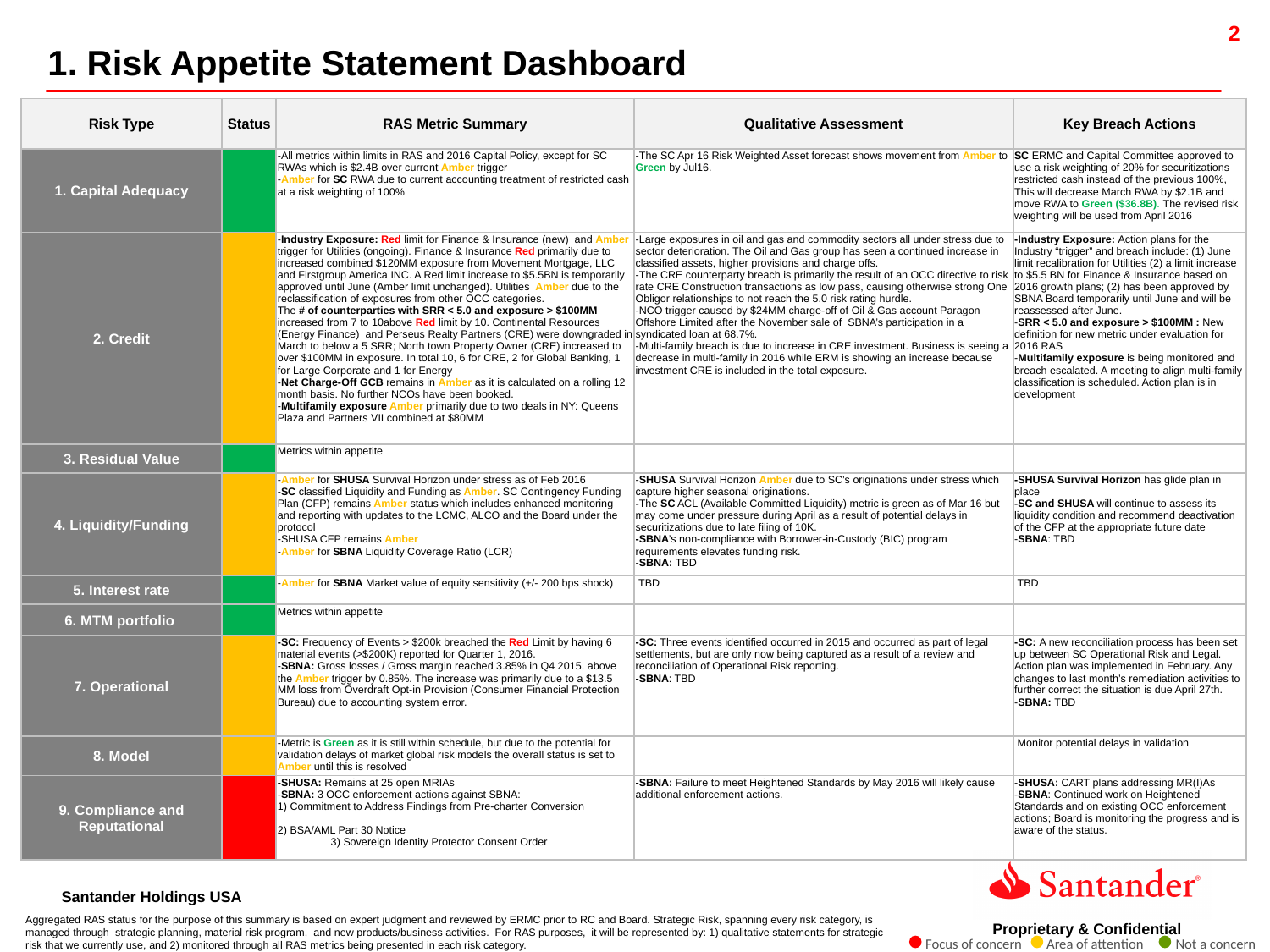

1. Risk Appetite Statement Dashboard
| Risk Type | Status | RAS Metric Summary | Qualitative Assessment | Key Breach Actions |
| --- | --- | --- | --- | --- |
| 1. Capital Adequacy |  | -All metrics within limits in RAS and 2016 Capital Policy, except for SC RWAs which is $2.4B over current Amber trigger -Amber for SC RWA due to current accounting treatment of restricted cash at a risk weighting of 100% | -The SC Apr 16 Risk Weighted Asset forecast shows movement from Amber to Green by Jul16. | SC ERMC and Capital Committee approved to use a risk weighting of 20% for securitizations restricted cash instead of the previous 100%, This will decrease March RWA by $2.1B and move RWA to Green ($36.8B). The revised risk weighting will be used from April 2016 |
| 2. Credit |  | -Industry Exposure: Red limit for Finance & Insurance (new) and Amber trigger for Utilities (ongoing). Finance & Insurance Red primarily due to increased combined $120MM exposure from Movement Mortgage, LLC and Firstgroup America INC. A Red limit increase to $5.5BN is temporarily approved until June (Amber limit unchanged). Utilities Amber due to the reclassification of exposures from other OCC categories. The # of counterparties with SRR < 5.0 and exposure > $100MM increased from 7 to 10above Red limit by 10. Continental Resources (Energy Finance) and Perseus Realty Partners (CRE) were downgraded in March to below a 5 SRR; North town Property Owner (CRE) increased to over $100MM in exposure. In total 10, 6 for CRE, 2 for Global Banking, 1 for Large Corporate and 1 for Energy -Net Charge-Off GCB remains in Amber as it is calculated on a rolling 12 month basis. No further NCOs have been booked. -Multifamily exposure Amber primarily due to two deals in NY: Queens Plaza and Partners VII combined at $80MM | -Large exposures in oil and gas and commodity sectors all under stress due to sector deterioration. The Oil and Gas group has seen a continued increase in classified assets, higher provisions and charge offs. -The CRE counterparty breach is primarily the result of an OCC directive to risk rate CRE Construction transactions as low pass, causing otherwise strong One Obligor relationships to not reach the 5.0 risk rating hurdle. -NCO trigger caused by $24MM charge-off of Oil & Gas account Paragon Offshore Limited after the November sale of SBNA’s participation in a syndicated loan at 68.7%. -Multi-family breach is due to increase in CRE investment. Business is seeing a decrease in multi-family in 2016 while ERM is showing an increase because investment CRE is included in the total exposure. | -Industry Exposure: Action plans for the Industry “trigger” and breach include: (1) June limit recalibration for Utilities (2) a limit increase to $5.5 BN for Finance & Insurance based on 2016 growth plans; (2) has been approved by SBNA Board temporarily until June and will be reassessed after June. -SRR < 5.0 and exposure > $100MM : New definition for new metric under evaluation for 2016 RAS -Multifamily exposure is being monitored and breach escalated. A meeting to align multi-family classification is scheduled. Action plan is in development |
| 3. Residual Value |  | Metrics within appetite |  |  |
| 4. Liquidity/Funding |  | -Amber for SHUSA Survival Horizon under stress as of Feb 2016 -SC classified Liquidity and Funding as Amber. SC Contingency Funding Plan (CFP) remains Amber status which includes enhanced monitoring and reporting with updates to the LCMC, ALCO and the Board under the protocol -SHUSA CFP remains Amber -Amber for SBNA Liquidity Coverage Ratio (LCR) | -SHUSA Survival Horizon Amber due to SC’s originations under stress which capture higher seasonal originations. -The SC ACL (Available Committed Liquidity) metric is green as of Mar 16 but may come under pressure during April as a result of potential delays in securitizations due to late filing of 10K. -SBNA’s non-compliance with Borrower-in-Custody (BIC) program requirements elevates funding risk. -SBNA: TBD | -SHUSA Survival Horizon has glide plan in place -SC and SHUSA will continue to assess its liquidity condition and recommend deactivation of the CFP at the appropriate future date -SBNA: TBD |
| 5. Interest rate |  | -Amber for SBNA Market value of equity sensitivity (+/- 200 bps shock) | TBD | TBD |
| 6. MTM portfolio |  | Metrics within appetite |  |  |
| 7. Operational |  | -SC: Frequency of Events > $200k breached the Red Limit by having 6 material events (>$200K) reported for Quarter 1, 2016. -SBNA: Gross losses / Gross margin reached 3.85% in Q4 2015, above the Amber trigger by 0.85%. The increase was primarily due to a $13.5 MM loss from Overdraft Opt-in Provision (Consumer Financial Protection Bureau) due to accounting system error. | -SC: Three events identified occurred in 2015 and occurred as part of legal settlements, but are only now being captured as a result of a review and reconciliation of Operational Risk reporting. -SBNA: TBD | -SC: A new reconciliation process has been set up between SC Operational Risk and Legal. Action plan was implemented in February. Any changes to last month’s remediation activities to further correct the situation is due April 27th. -SBNA: TBD |
| 8. Model |  | -Metric is Green as it is still within schedule, but due to the potential for validation delays of market global risk models the overall status is set to Amber until this is resolved |  | Monitor potential delays in validation |
| 9. Compliance and Reputational |  | -SHUSA: Remains at 25 open MRIAs -SBNA: 3 OCC enforcement actions against SBNA: 1) Commitment to Address Findings from Pre-charter Conversion 2) BSA/AML Part 30 Notice 3) Sovereign Identity Protector Consent Order | -SBNA: Failure to meet Heightened Standards by May 2016 will likely cause additional enforcement actions. | -SHUSA: CART plans addressing MR(I)As -SBNA: Continued work on Heightened Standards and on existing OCC enforcement actions; Board is monitoring the progress and is aware of the status. |

Aggregated RAS status for the purpose of this summary is based on expert judgment and reviewed by ERMC prior to RC and Board. Strategic Risk, spanning every risk category, is managed through  strategic planning, material risk program,  and new products/business activities.  For RAS purposes,  it will be represented by: 1) qualitative statements for strategic risk that we currently use, and 2) monitored through all RAS metrics being presented in each risk category.
Focus of concern
Area of attention
Not a concern